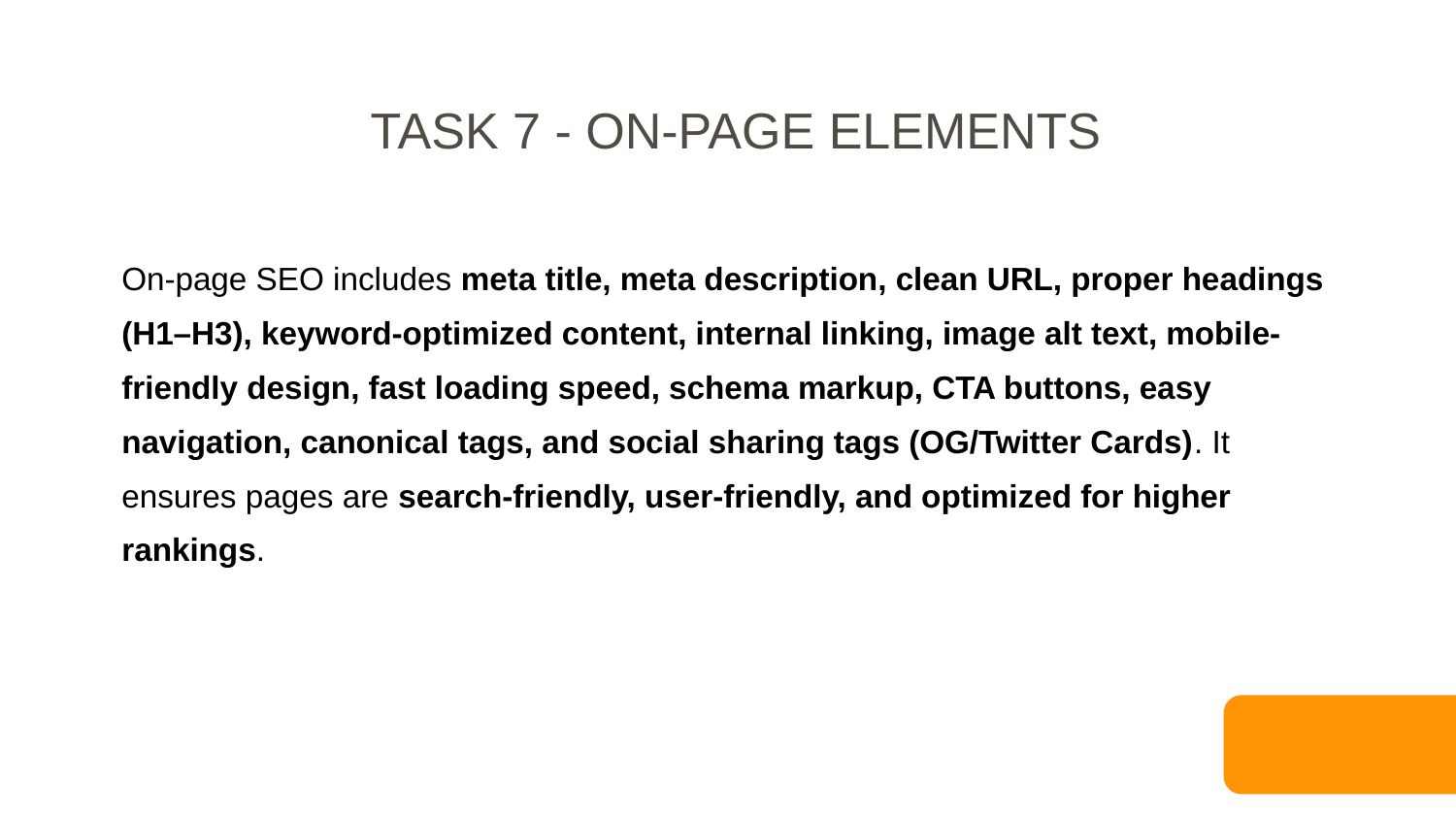

TASK 7 - ON-PAGE ELEMENTS
On-page SEO includes meta title, meta description, clean URL, proper headings (H1–H3), keyword-optimized content, internal linking, image alt text, mobile-friendly design, fast loading speed, schema markup, CTA buttons, easy navigation, canonical tags, and social sharing tags (OG/Twitter Cards). It ensures pages are search-friendly, user-friendly, and optimized for higher rankings.